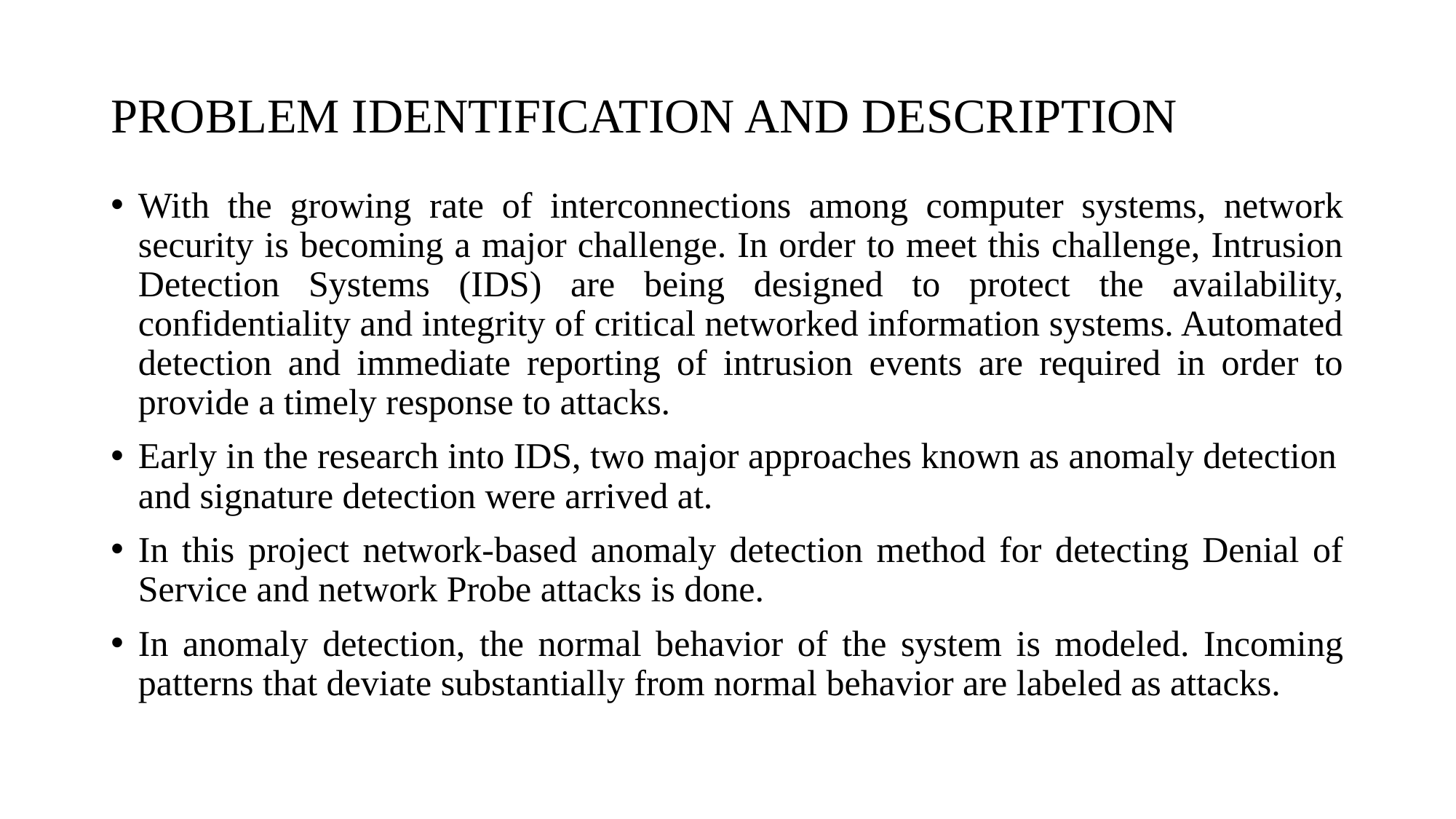

# PROBLEM IDENTIFICATION AND DESCRIPTION
With the growing rate of interconnections among computer systems, network security is becoming a major challenge. In order to meet this challenge, Intrusion Detection Systems (IDS) are being designed to protect the availability, confidentiality and integrity of critical networked information systems. Automated detection and immediate reporting of intrusion events are required in order to provide a timely response to attacks.
Early in the research into IDS, two major approaches known as anomaly detection and signature detection were arrived at.
In this project network-based anomaly detection method for detecting Denial of Service and network Probe attacks is done.
In anomaly detection, the normal behavior of the system is modeled. Incoming patterns that deviate substantially from normal behavior are labeled as attacks.

4
DEPARTMENT OF COMPUTER SCIENCE AND ENGINEERING